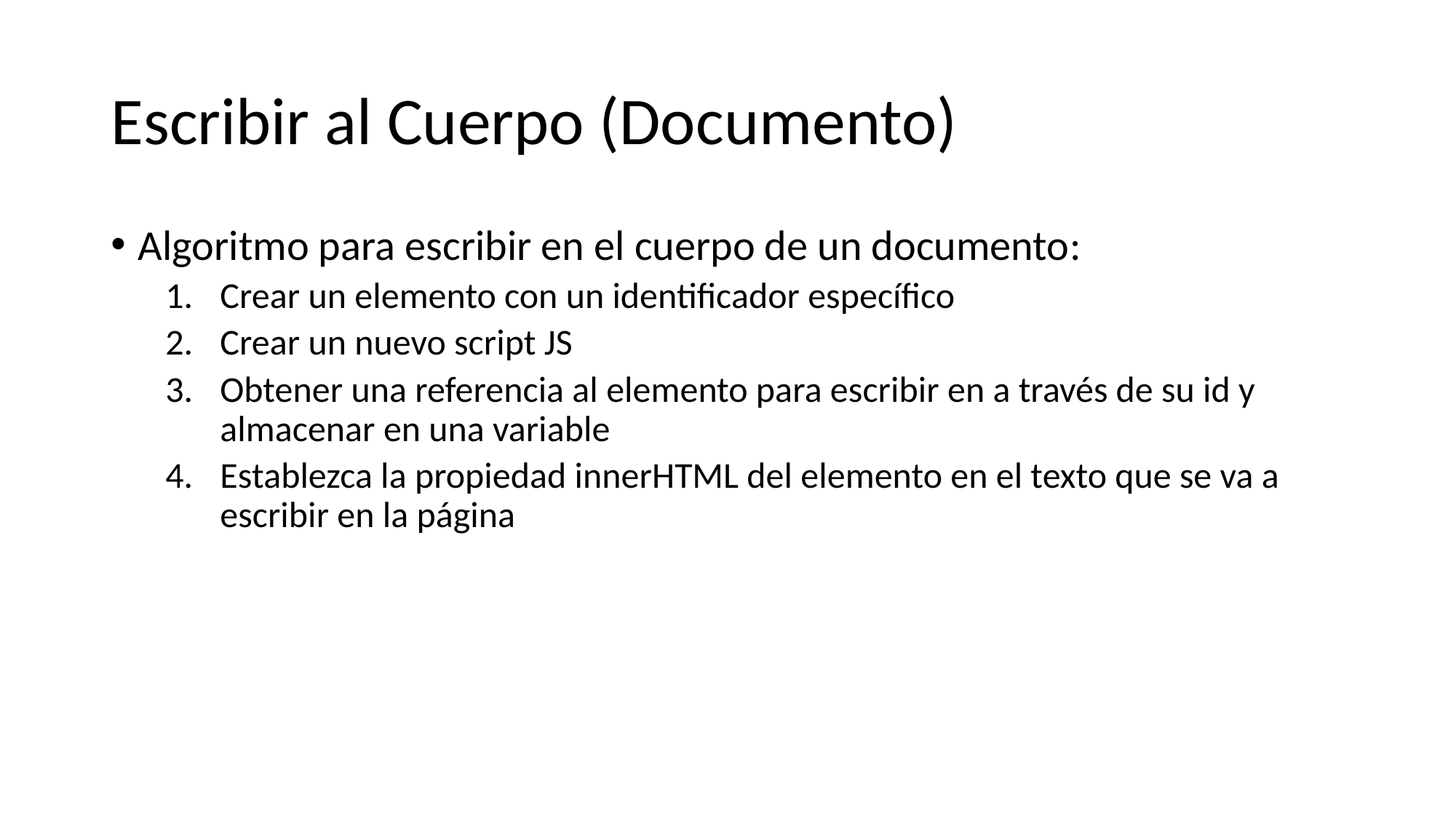

# Escribir al Cuerpo (Documento)
Algoritmo para escribir en el cuerpo de un documento:
Crear un elemento con un identificador específico
Crear un nuevo script JS
Obtener una referencia al elemento para escribir en a través de su id y almacenar en una variable
Establezca la propiedad innerHTML del elemento en el texto que se va a escribir en la página